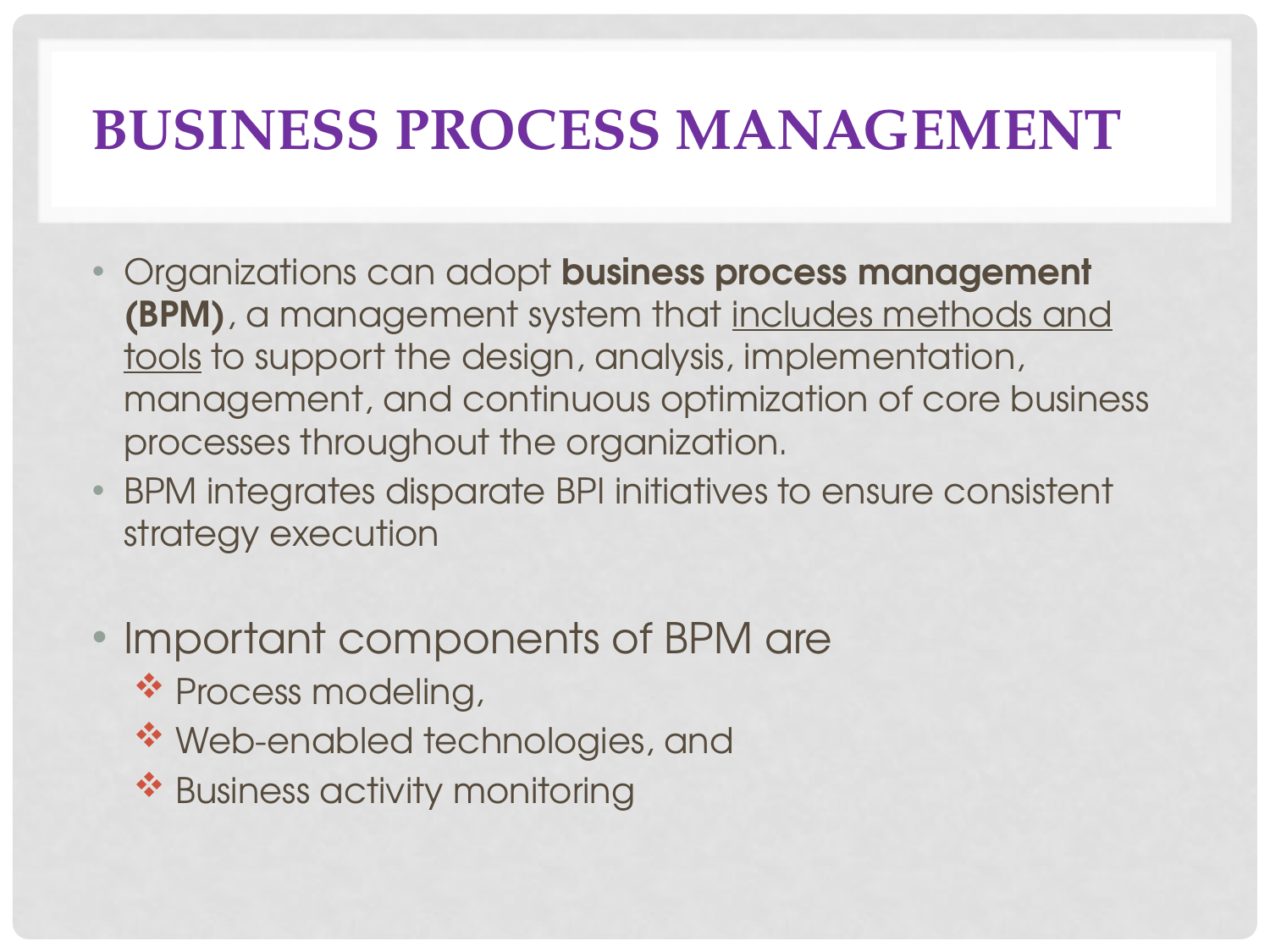

# business process management
Organizations can adopt business process management (BPM), a management system that includes methods and tools to support the design, analysis, implementation, management, and continuous optimization of core business processes throughout the organization.
BPM integrates disparate BPI initiatives to ensure consistent strategy execution

Important components of BPM are
 Process modeling,
 Web-enabled technologies, and
 Business activity monitoring